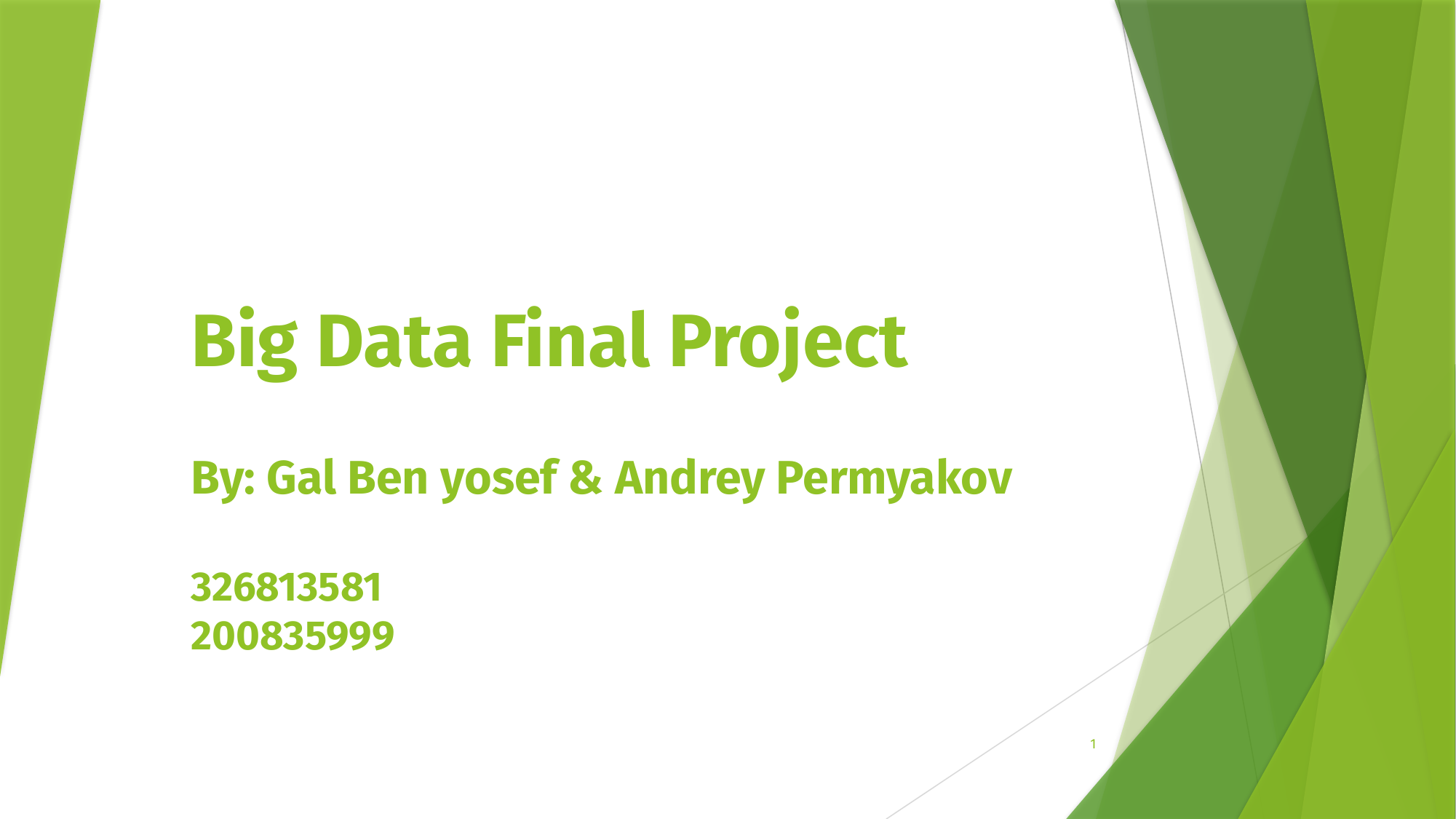

# Big Data Final Project By: Gal Ben yosef & Andrey Permyakov 326813581 200835999
1